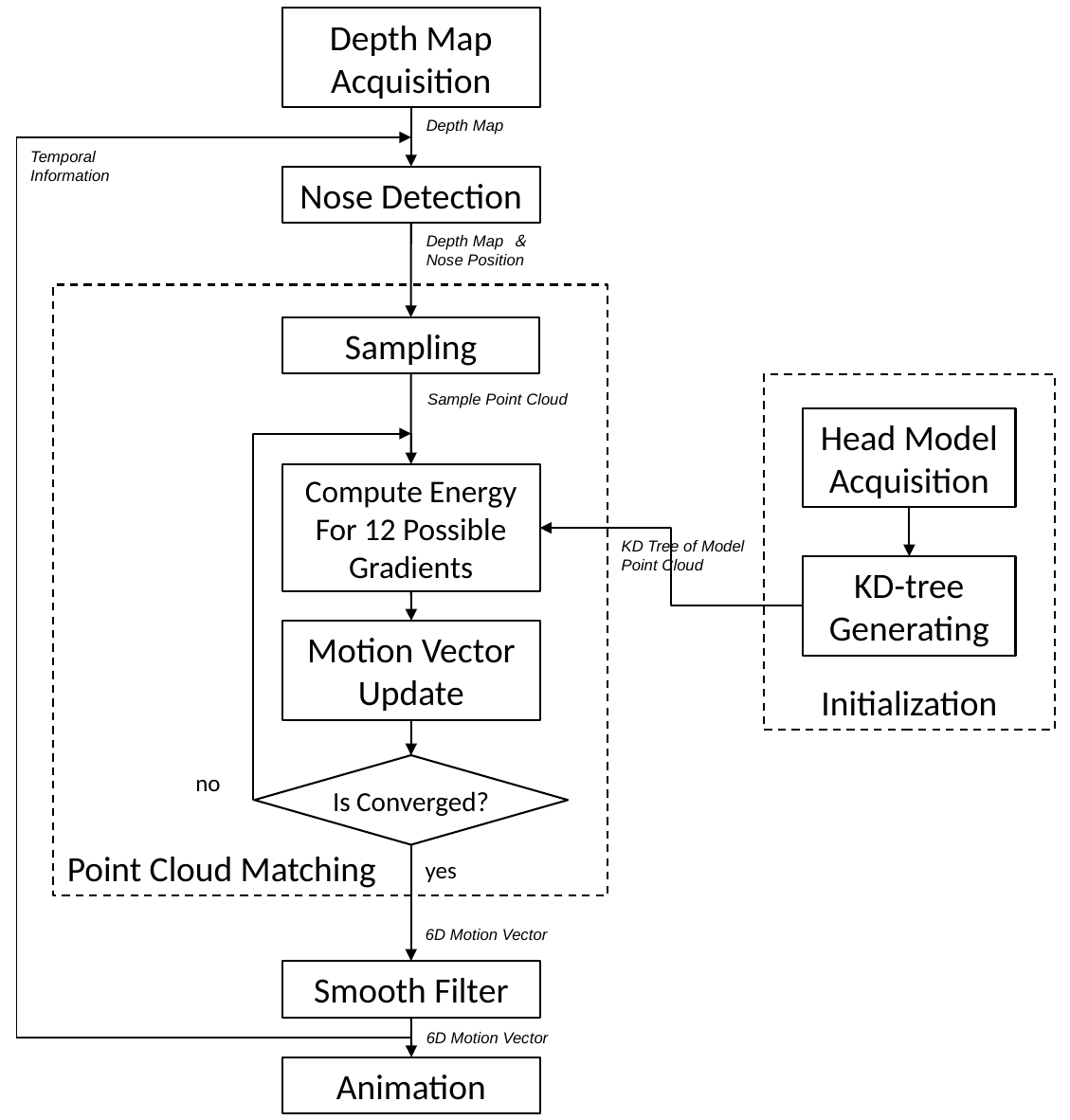

Depth Map Acquisition
Depth Map
Temporal Information
Nose Detection
Depth Map ＆ Nose Position

Point Cloud Matching
Sampling

Initialization
Sample Point Cloud
Head Model Acquisition
Compute Energy For 12 Possible Gradients
KD Tree of Model Point Cloud
KD-tree Generating
Motion Vector Update
Is Converged?
no
yes
6D Motion Vector
Smooth Filter
6D Motion Vector
Animation